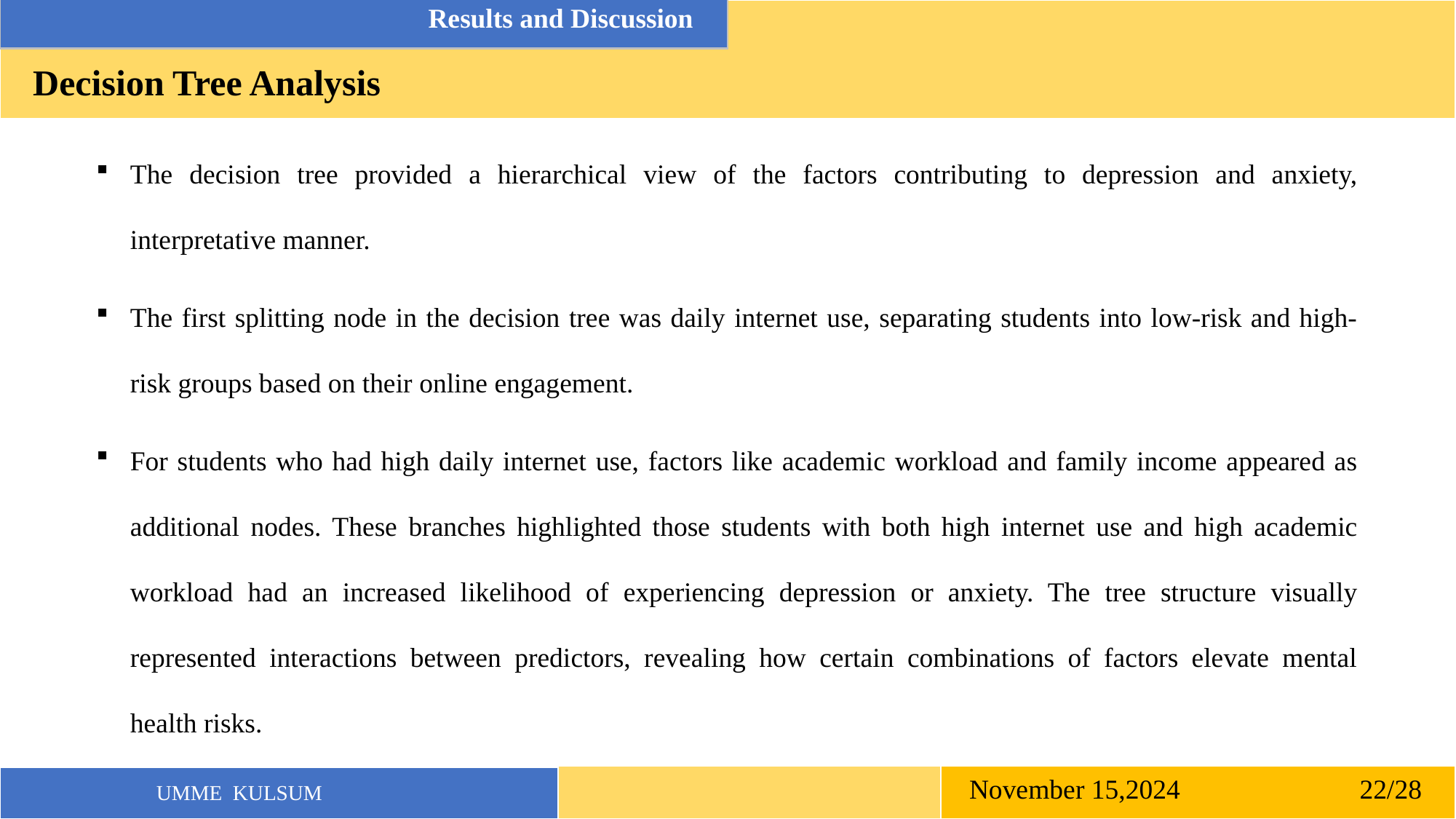

Results and Discussion

Decision Tree Analysis
The decision tree provided a hierarchical view of the factors contributing to depression and anxiety, interpretative manner.
The first splitting node in the decision tree was daily internet use, separating students into low-risk and high-risk groups based on their online engagement.
For students who had high daily internet use, factors like academic workload and family income appeared as additional nodes. These branches highlighted those students with both high internet use and high academic workload had an increased likelihood of experiencing depression or anxiety. The tree structure visually represented interactions between predictors, revealing how certain combinations of factors elevate mental health risks.

November 15,2024                          22/28

UMME  KULSUM